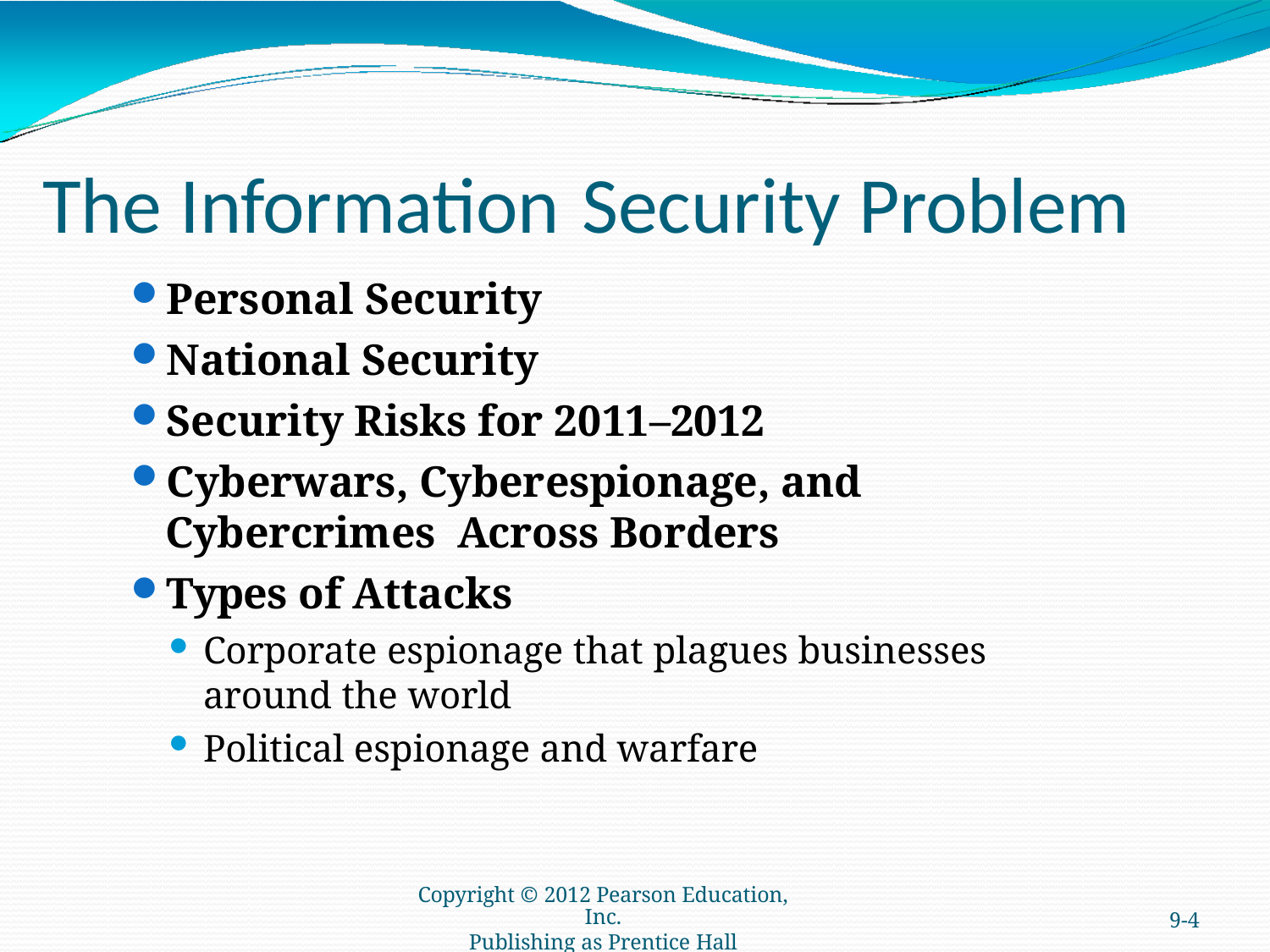

# The Information	Security Problem
Personal Security
National Security
Security Risks for 2011–2012
Cyberwars, Cyberespionage, and Cybercrimes  Across Borders
Types of Attacks
Corporate espionage that plagues businesses around the world
Political espionage and warfare
Copyright © 2012 Pearson Education, Inc.
Publishing as Prentice Hall
9-4